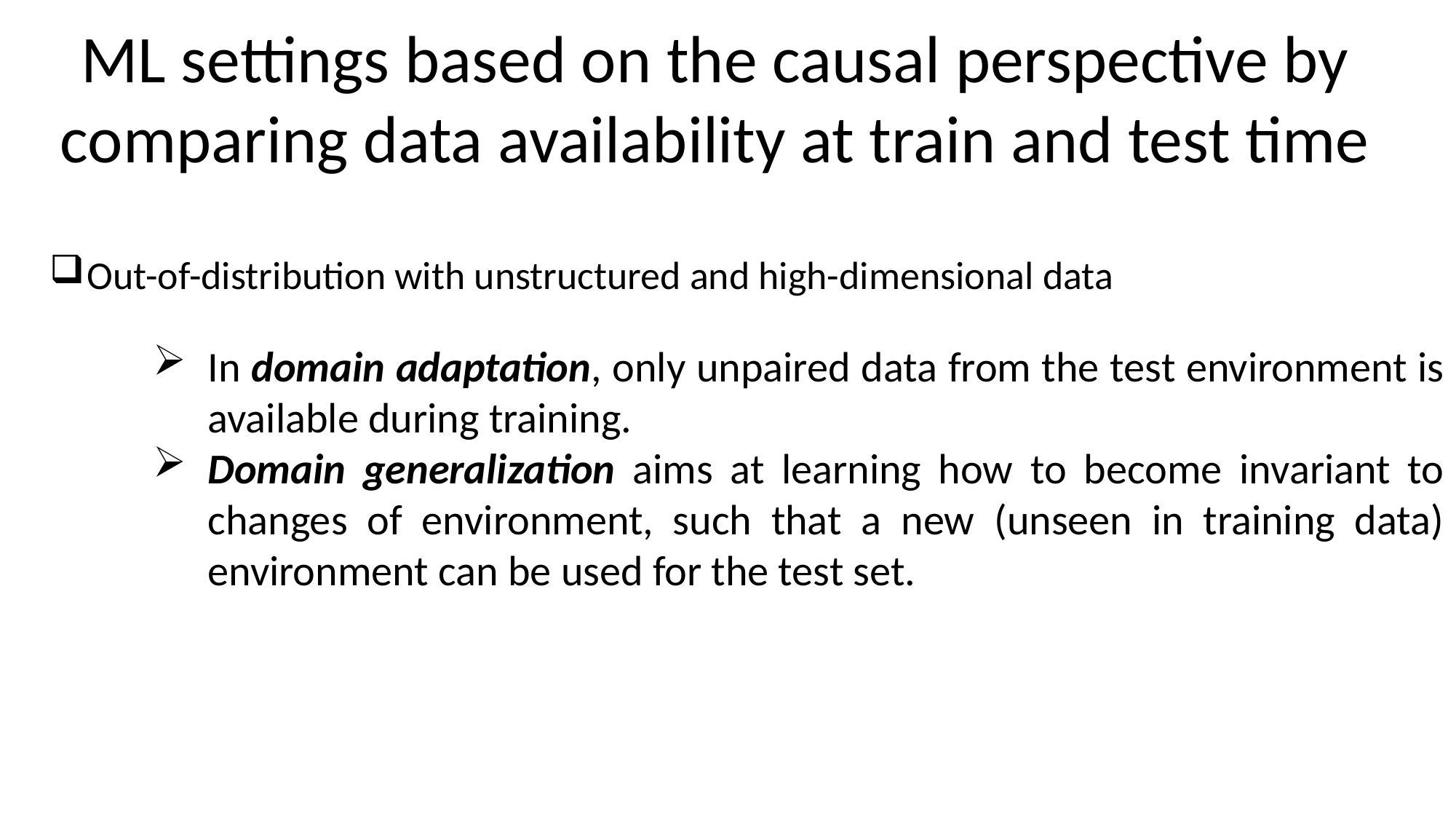

ML settings based on the causal perspective by comparing data availability at train and test time
 Out-of-distribution with unstructured and high-dimensional data

In domain adaptation, only unpaired data from the test environment is available during training.
Domain generalization aims at learning how to become invariant to changes of environment, such that a new (unseen in training data) environment can be used for the test set.